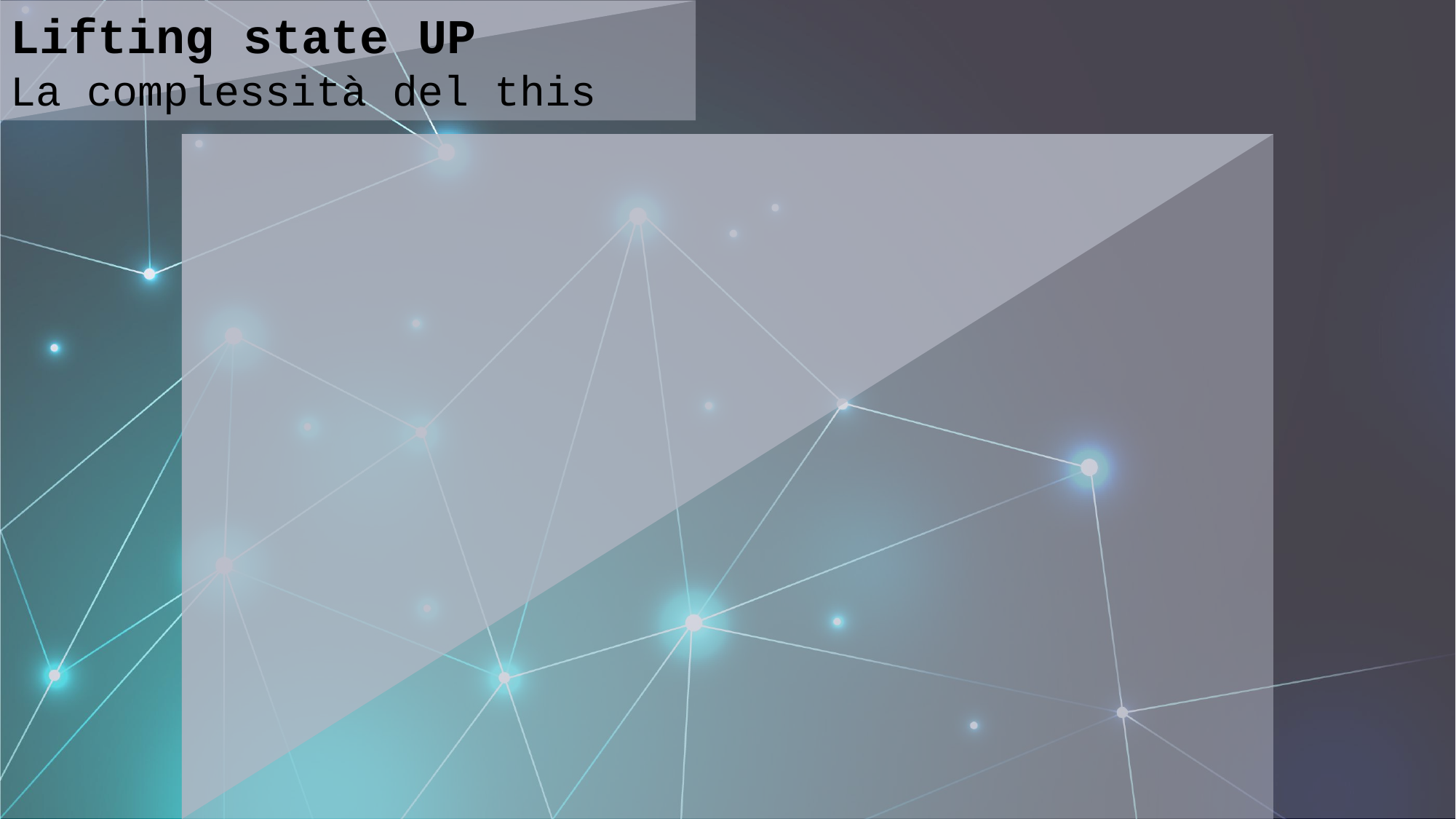

Lifting state UP
La complessità del this